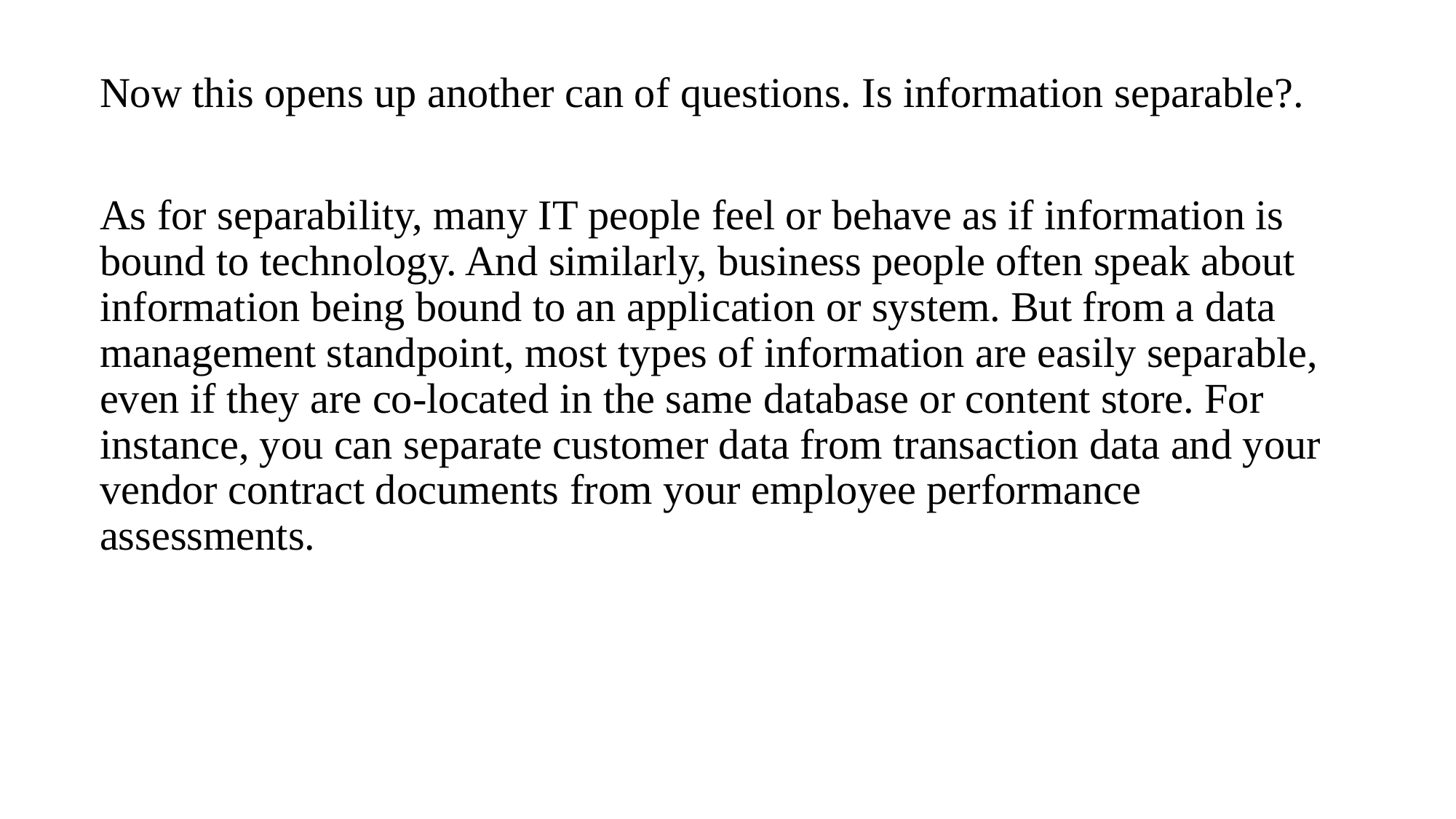

Now this opens up another can of questions. Is information separable?.

As for separability, many IT people feel or behave as if information is bound to technology. And similarly, business people often speak about information being bound to an application or system. But from a data management standpoint, most types of information are easily separable, even if they are co-located in the same database or content store. For instance, you can separate customer data from transaction data and your vendor contract documents from your employee performance assessments.